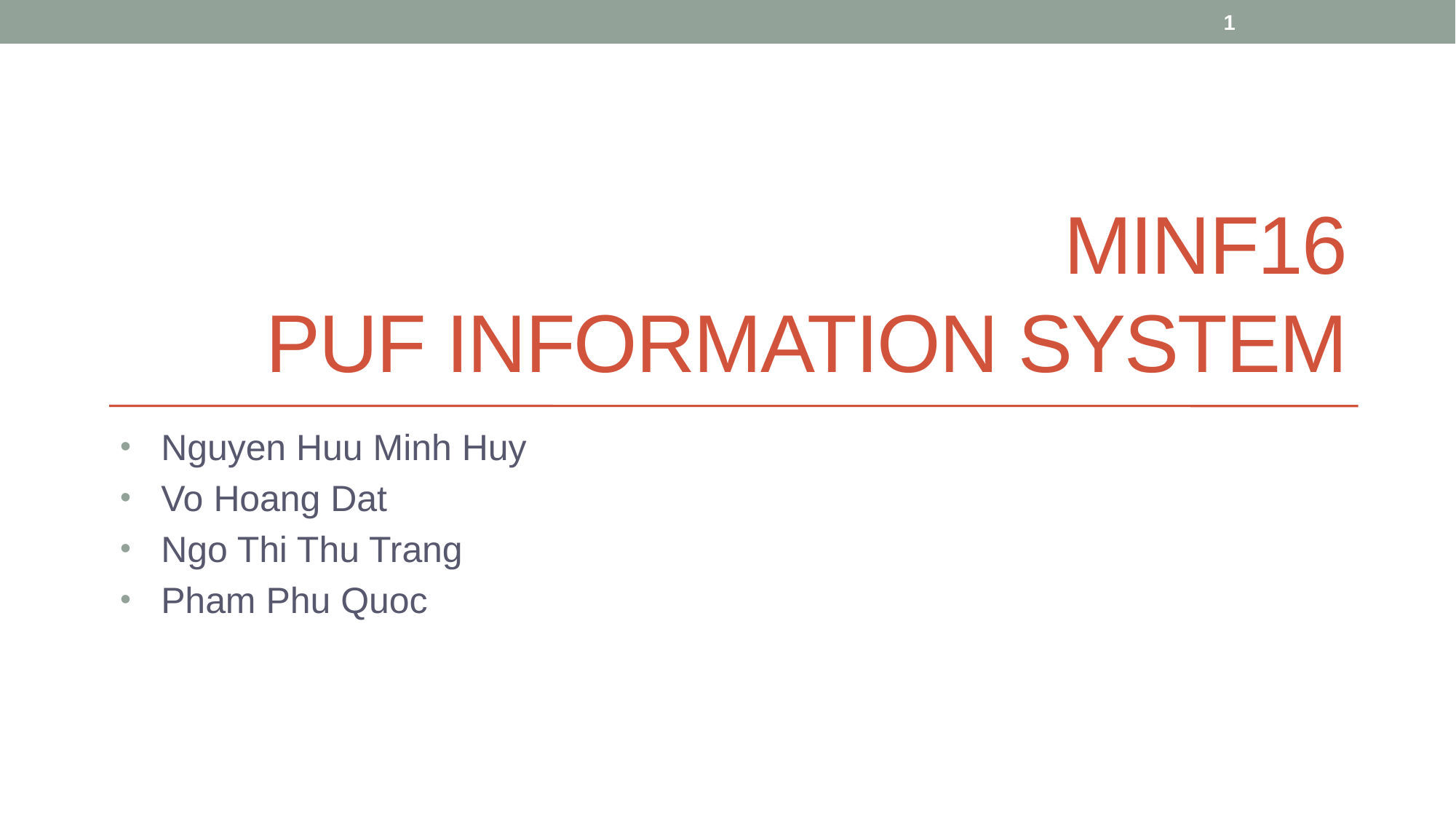

1
# minf16 PUF Information system
Nguyen Huu Minh Huy
Vo Hoang Dat
Ngo Thi Thu Trang
Pham Phu Quoc